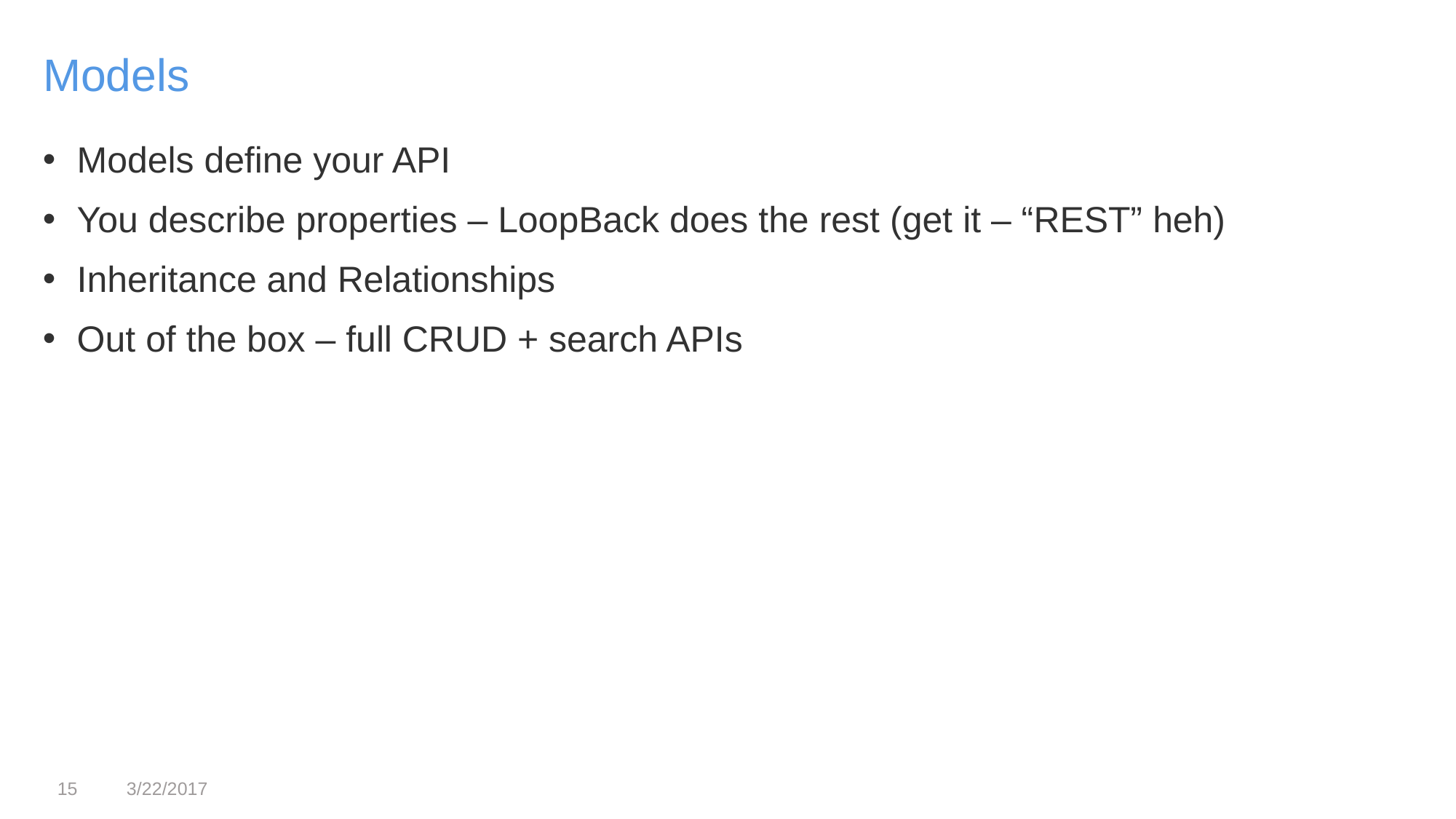

Models
Models define your API
You describe properties – LoopBack does the rest (get it – “REST” heh)
Inheritance and Relationships
Out of the box – full CRUD + search APIs
15
3/22/2017